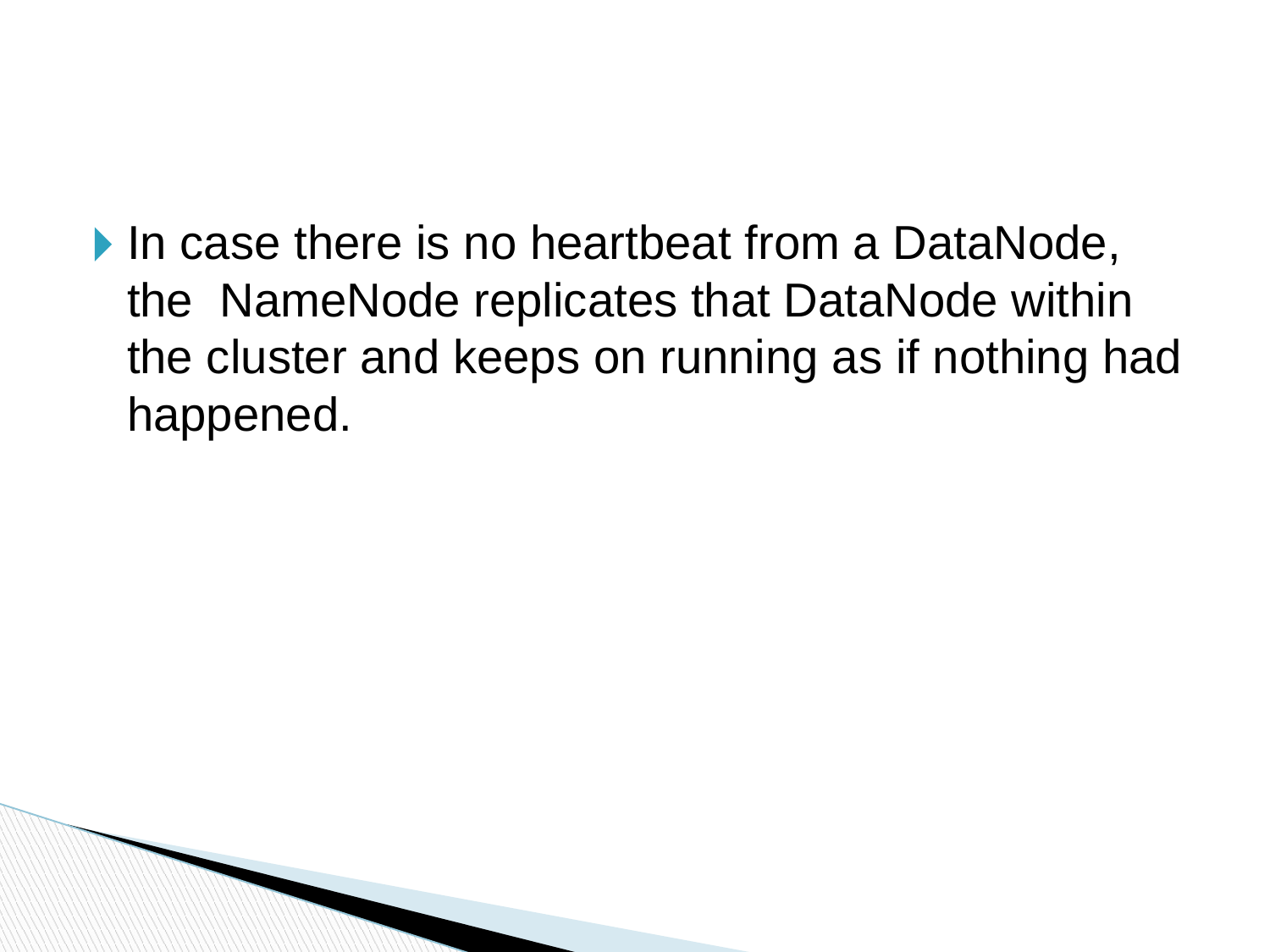

#
In case there is no heartbeat from a DataNode, the  NameNode replicates that DataNode within the cluster and keeps on running as if nothing had happened.